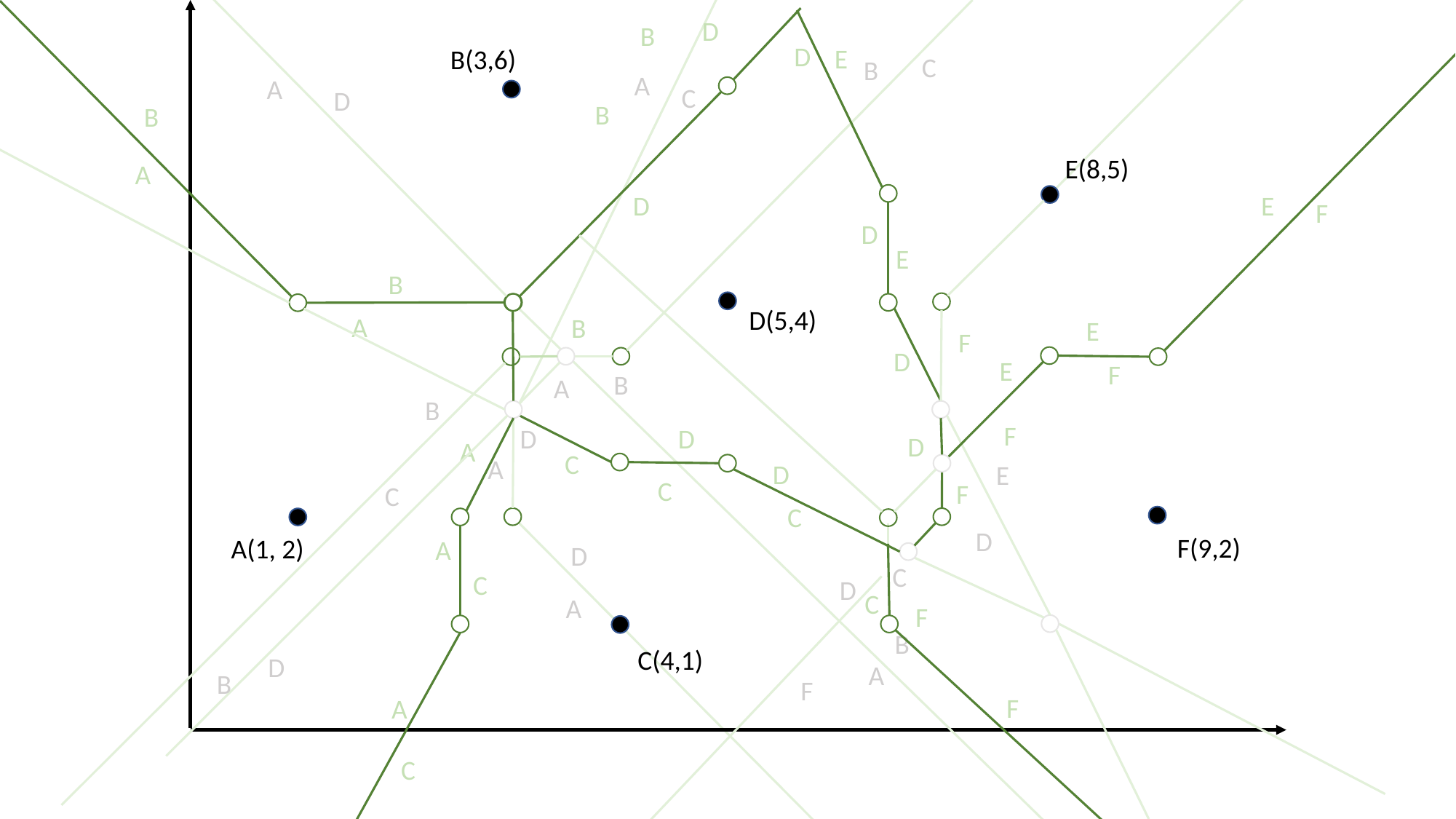

D
B
D
E
B(3,6)
C
B
A
A
C

D

B
B
E(8,5)
A
D
E

F
D
E
B

D(5,4)
A
B
E
F
D

E
F
B
A
B

F
D
D
D
A
C
A
D
E

C
F
C
C

D
F(9,2)
A(1, 2)
A
D

C
C
D
C
A
F

B
C(4,1)
D
A
B
F
F
A
C